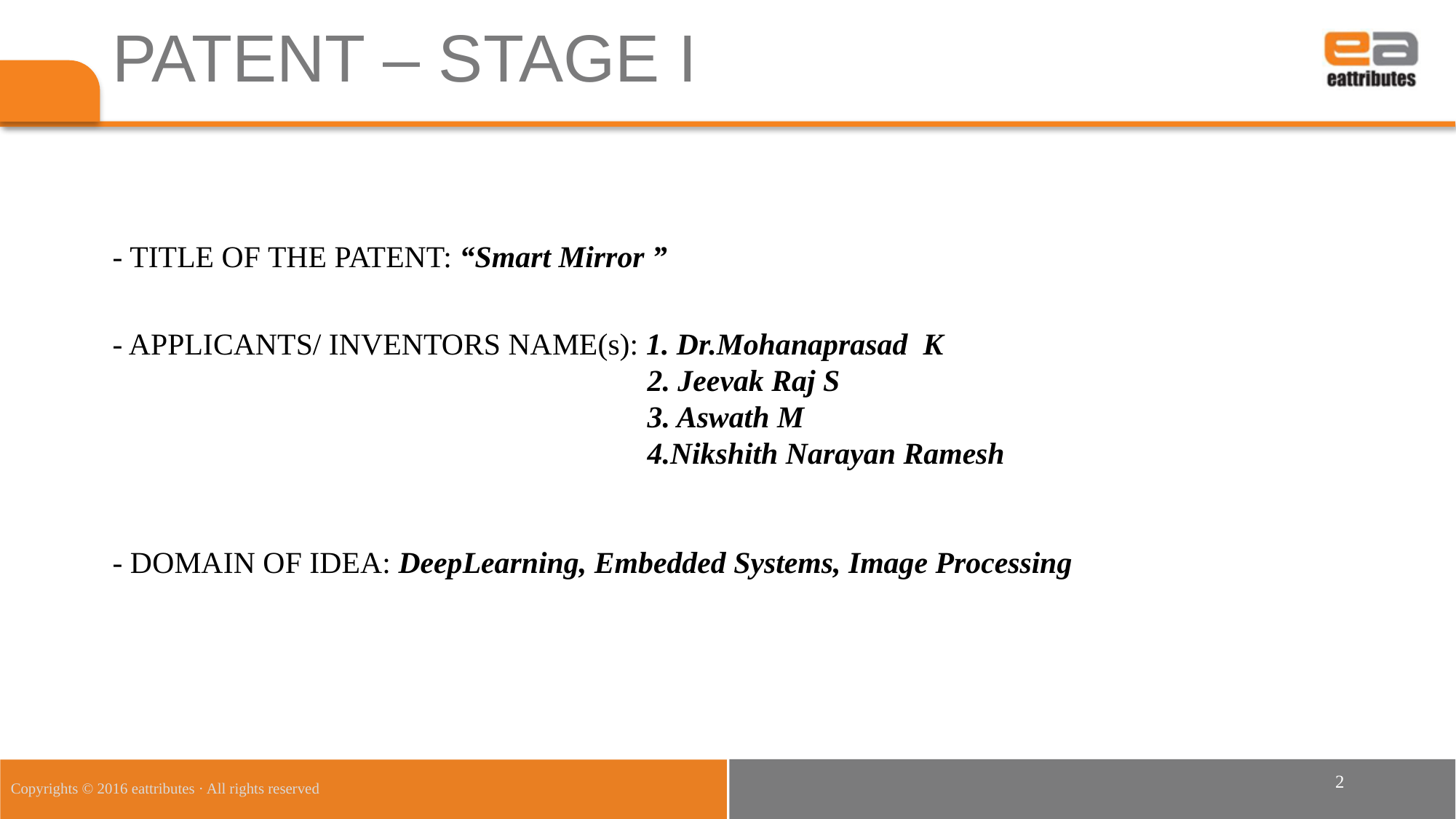

PATENT – STAGE I

- TITLE OF THE PATENT: “Smart Mirror ”

- APPLICANTS/ INVENTORS NAME(s): 1. Dr.Mohanaprasad  K
                                                                      2. Jeevak Raj S
                                                                      3. Aswath M
                                                                      4.Nikshith Narayan Ramesh

- DOMAIN OF IDEA: DeepLearning, Embedded Systems, Image Processing
2